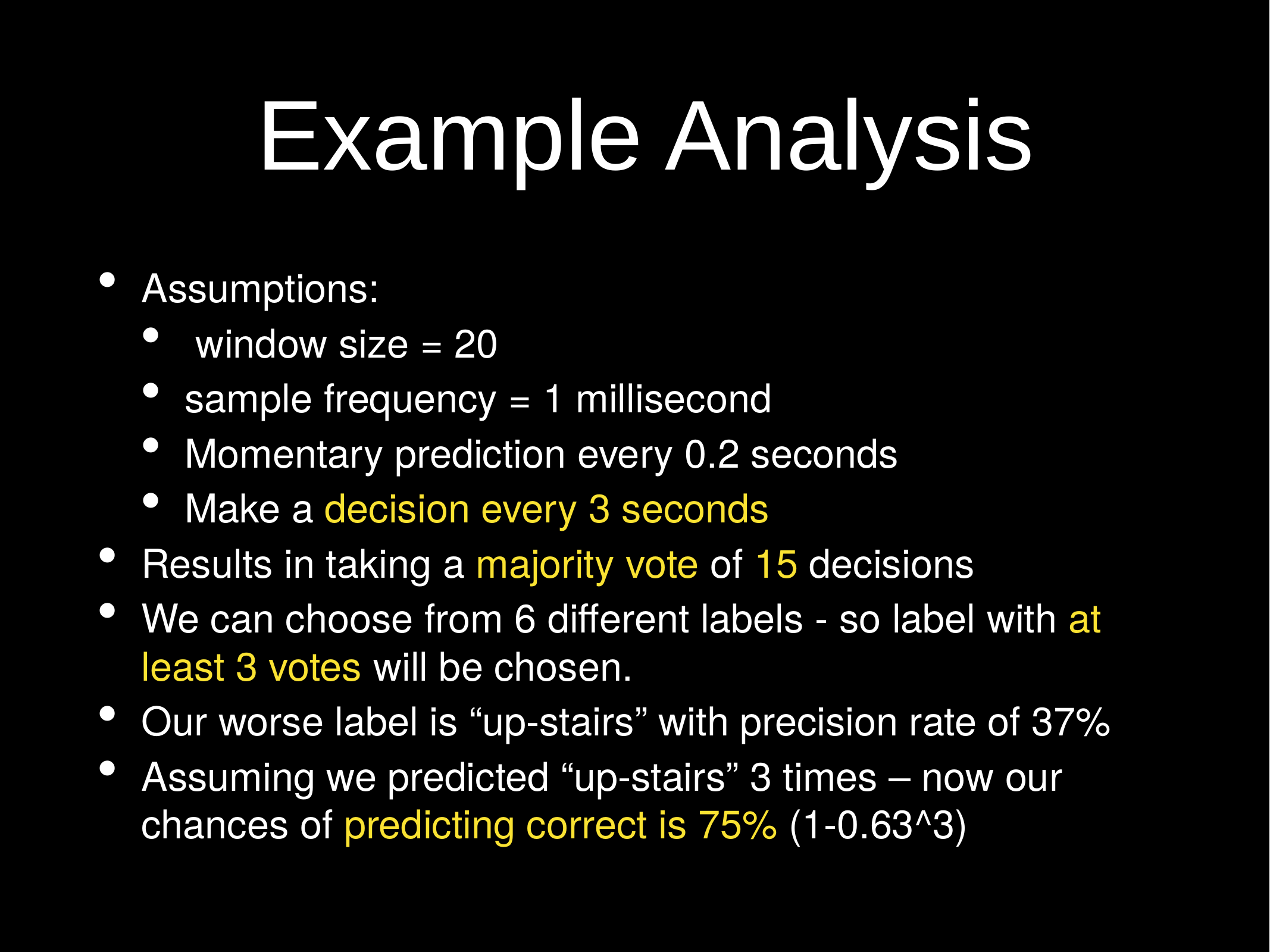

# Example Analysis
Assumptions:
 window size = 20
sample frequency = 1 millisecond
Momentary prediction every 0.2 seconds
Make a decision every 3 seconds
Results in taking a majority vote of 15 decisions
We can choose from 6 different labels - so label with at least 3 votes will be chosen.
Our worse label is “up-stairs” with precision rate of 37%
Assuming we predicted “up-stairs” 3 times – now our chances of predicting correct is 75% (1-0.63^3)